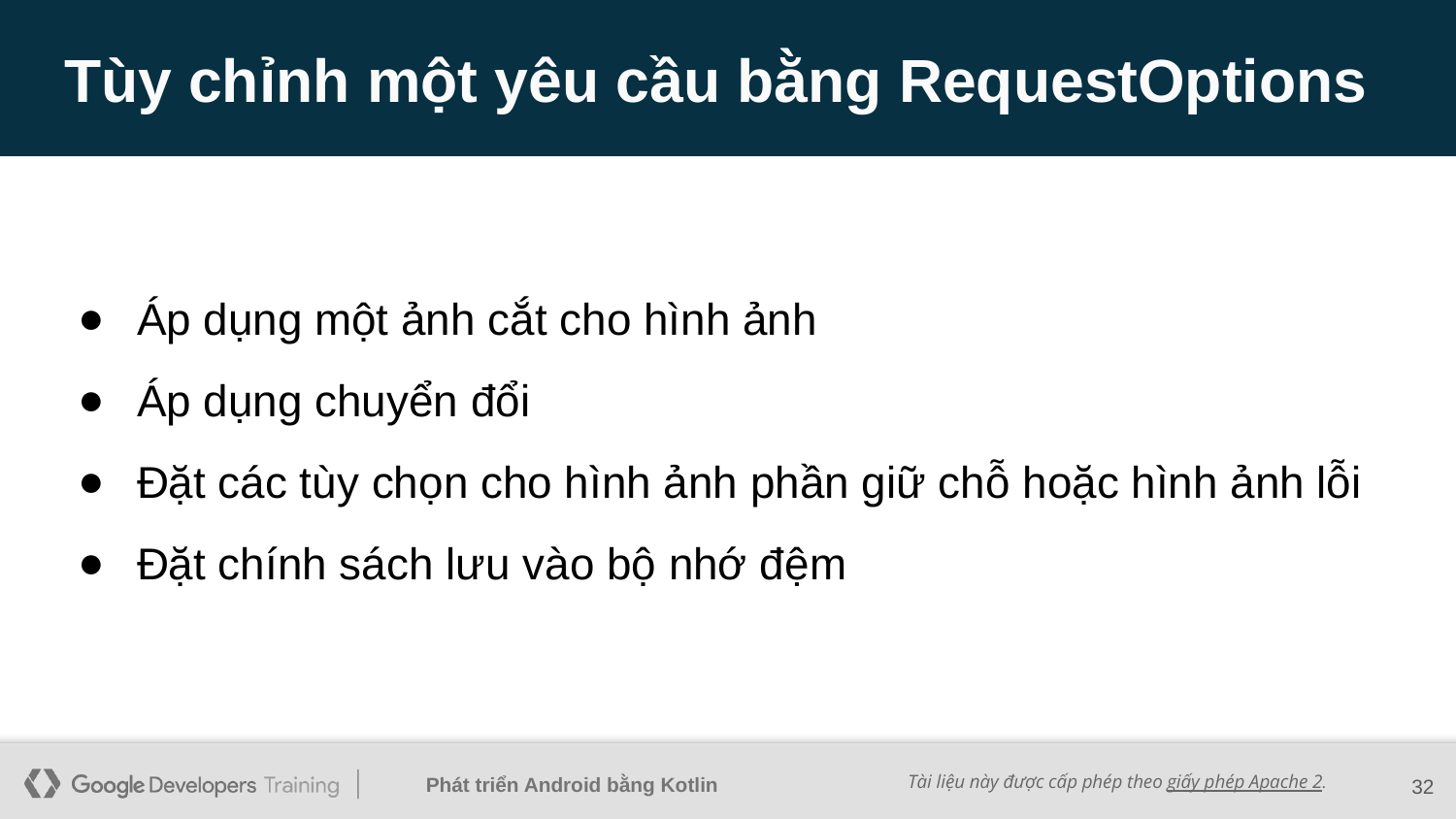

# Tùy chỉnh một yêu cầu bằng RequestOptions
Áp dụng một ảnh cắt cho hình ảnh
Áp dụng chuyển đổi
Đặt các tùy chọn cho hình ảnh phần giữ chỗ hoặc hình ảnh lỗi
Đặt chính sách lưu vào bộ nhớ đệm
32